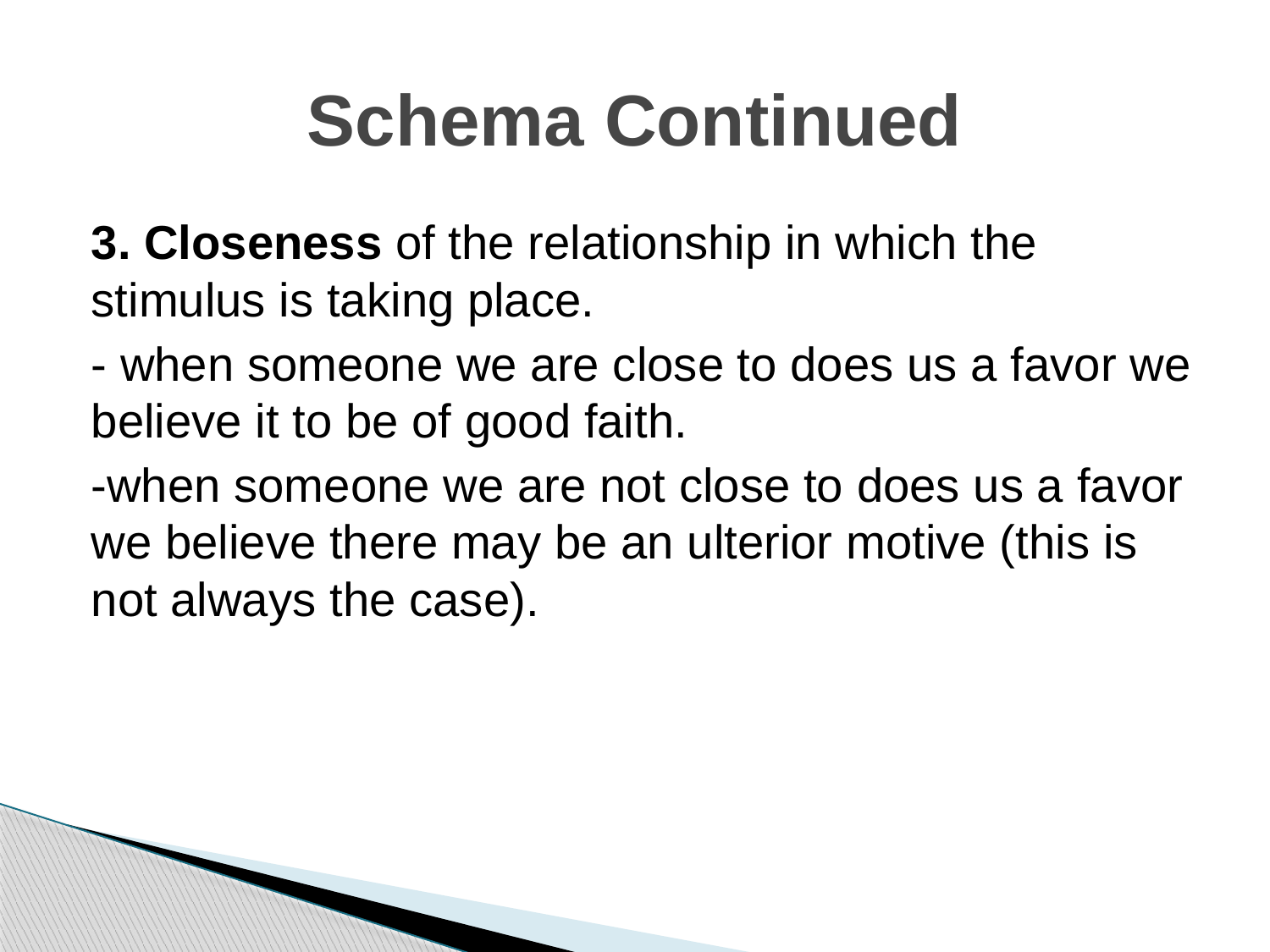

# Schema Continued
3. Closeness of the relationship in which the stimulus is taking place.
- when someone we are close to does us a favor we believe it to be of good faith.
-when someone we are not close to does us a favor we believe there may be an ulterior motive (this is not always the case).